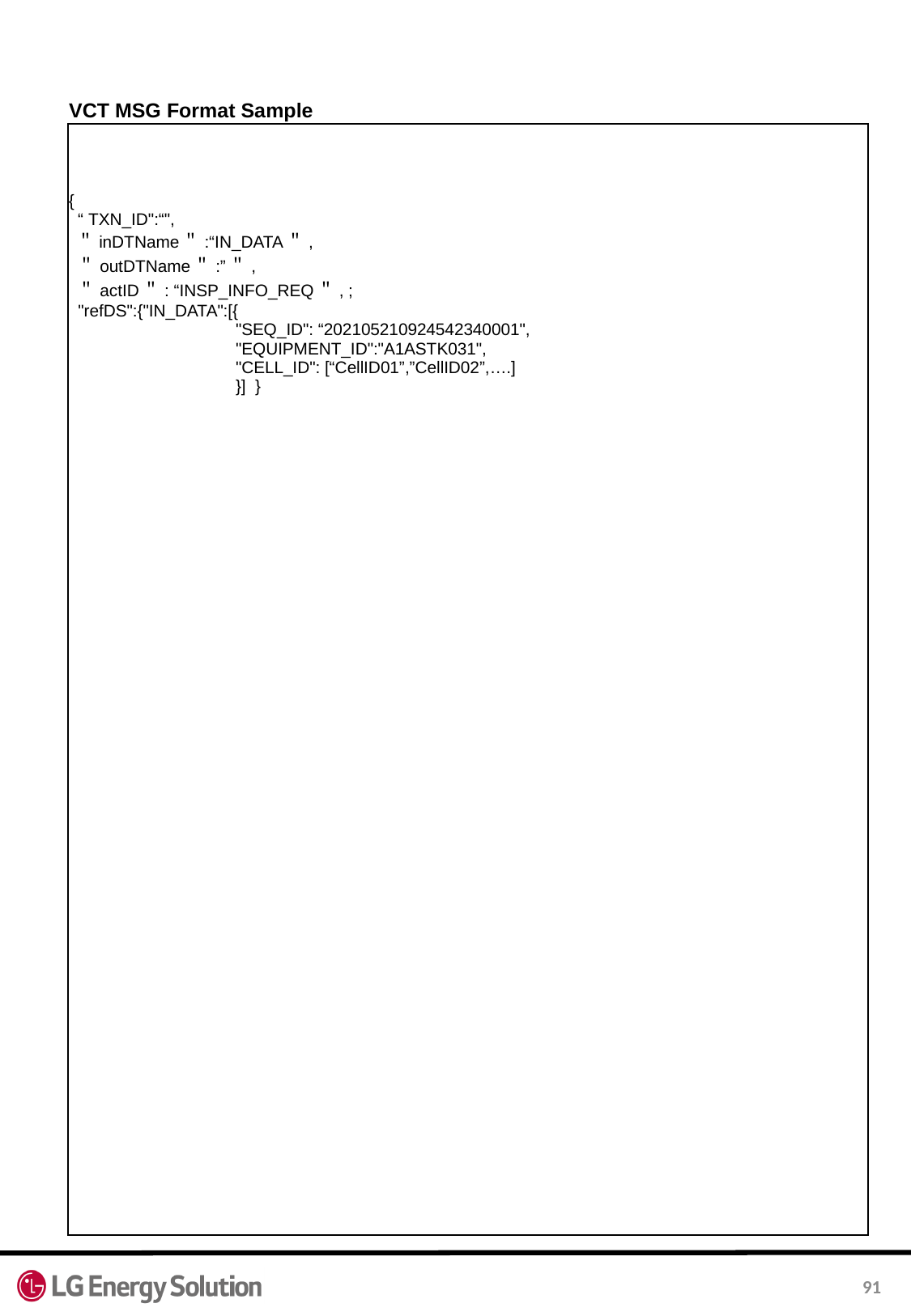

VCT MSG Format Sample
| { “ TXN\_ID":“", ＂inDTName＂:“IN\_DATA＂, ＂outDTName＂:”＂, ＂actID＂: “INSP\_INFO\_REQ＂, ; "refDS":{"IN\_DATA":[{ "SEQ\_ID": “202105210924542340001", "EQUIPMENT\_ID":"A1ASTK031", "CELL\_ID": [“CellID01”,”CellID02”,….] }] } |
| --- |
91